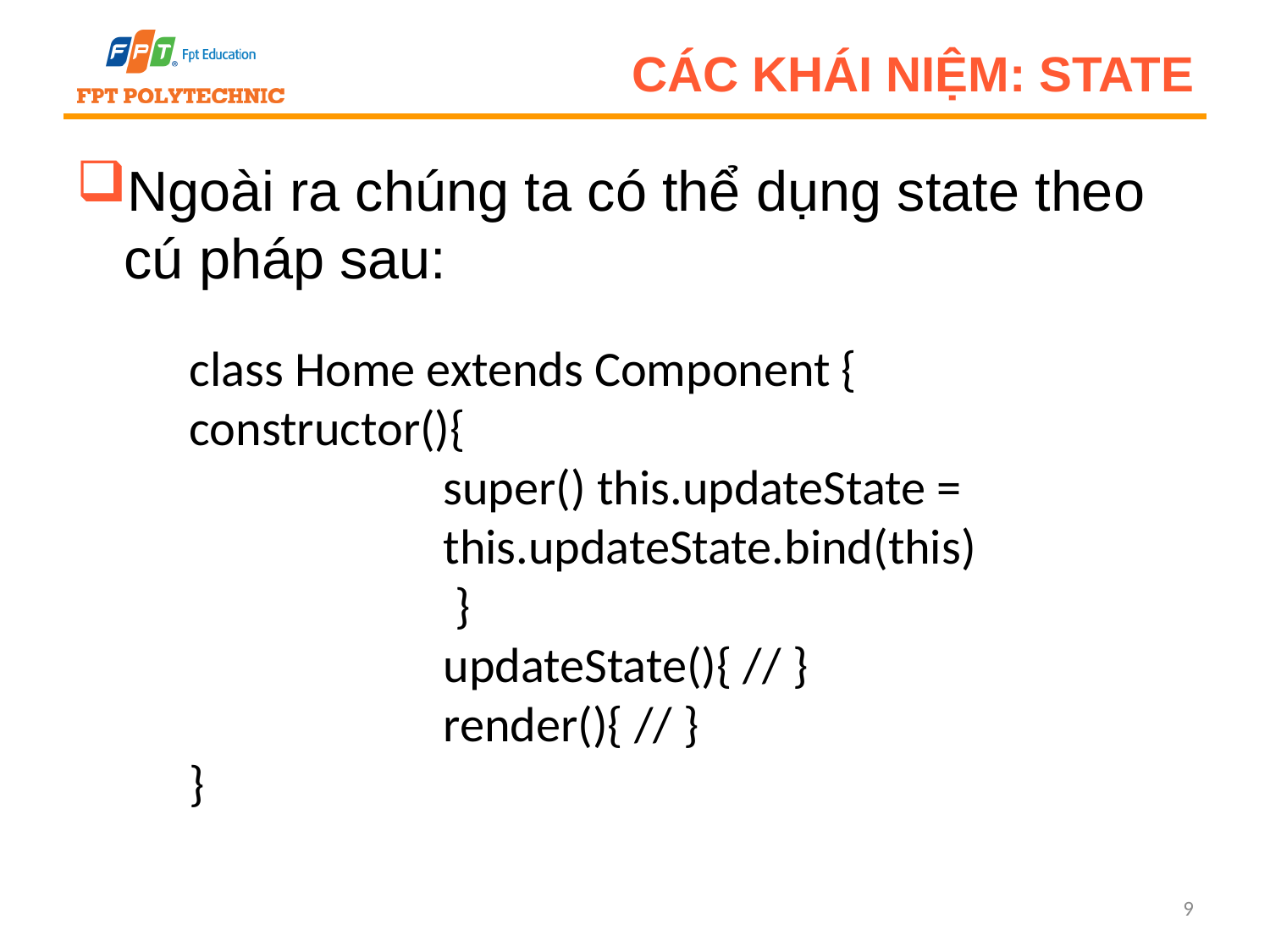

# Các khái niệm: State
Ngoài ra chúng ta có thể dụng state theo cú pháp sau:

class Home extends Component { 	constructor(){
		super() this.updateState = 		this.updateState.bind(this)
		 }
		updateState(){ // }
		render(){ // }
}
9